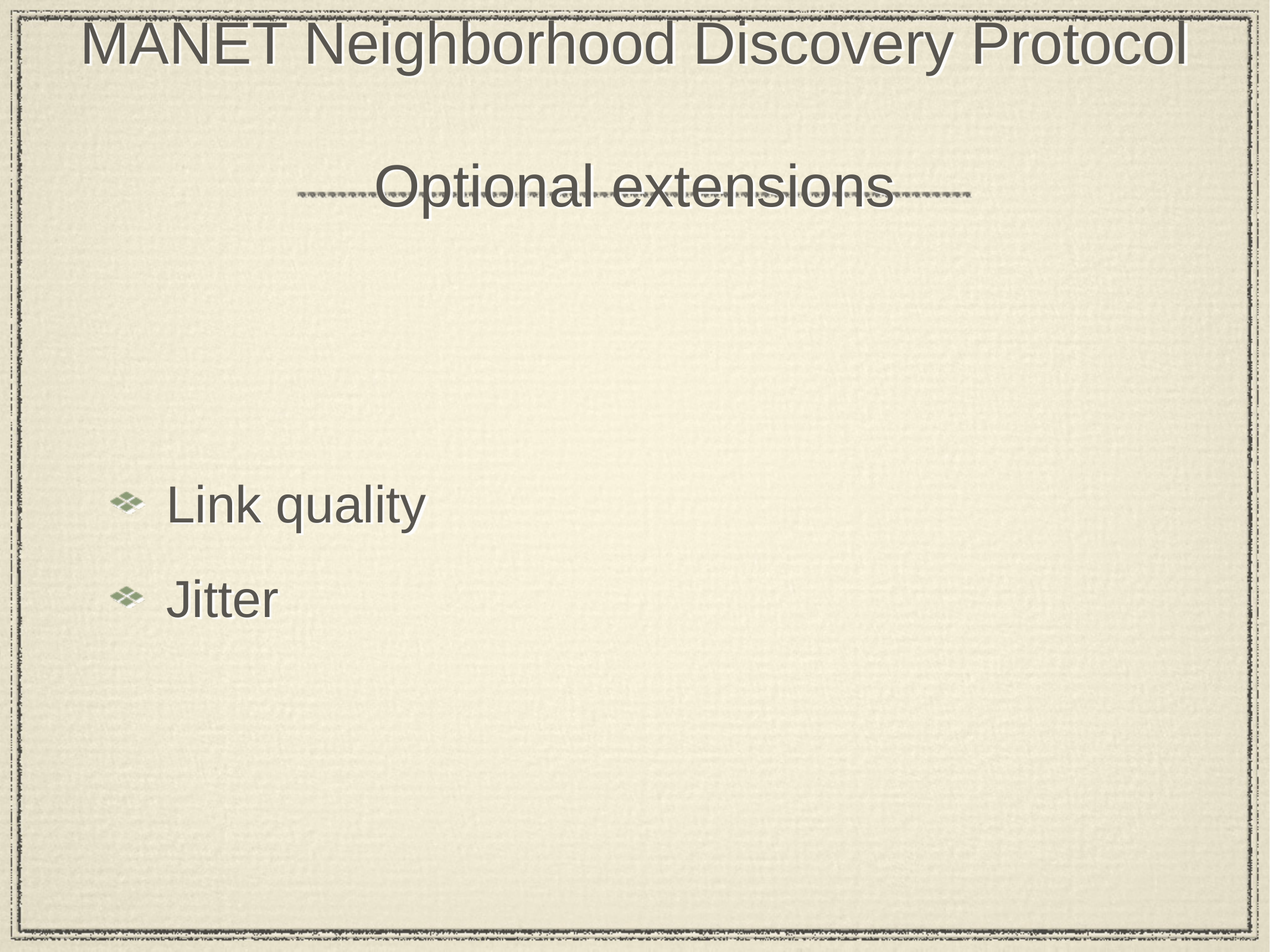

# MANET Neighborhood Discovery Protocol Optional extensions
Link quality
Jitter